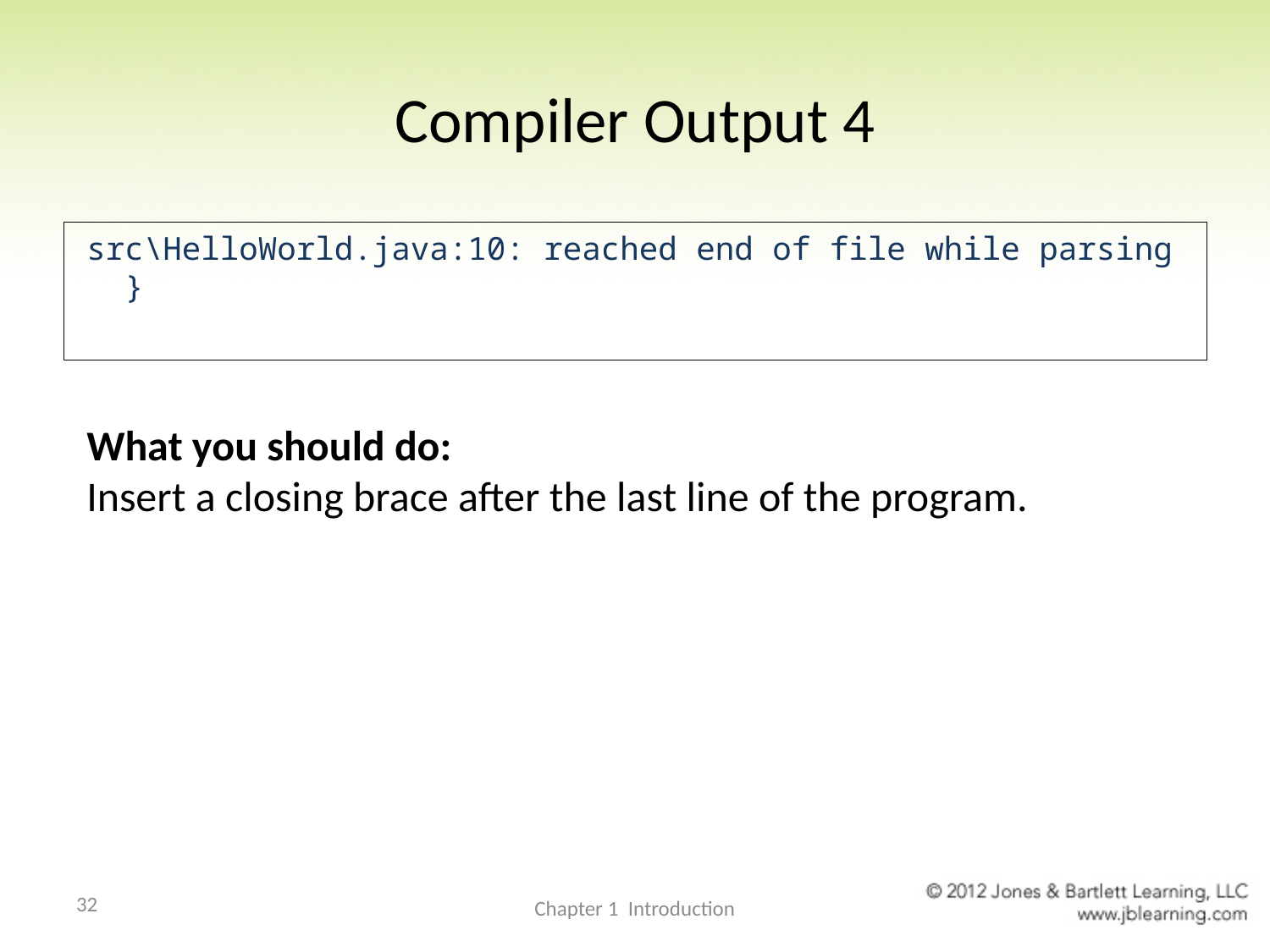

# Compiler Output 4

src\HelloWorld.java:10: reached end of file while parsing
  }

What you should do:
Insert a closing brace after the last line of the program.
32
Chapter 1  Introduction